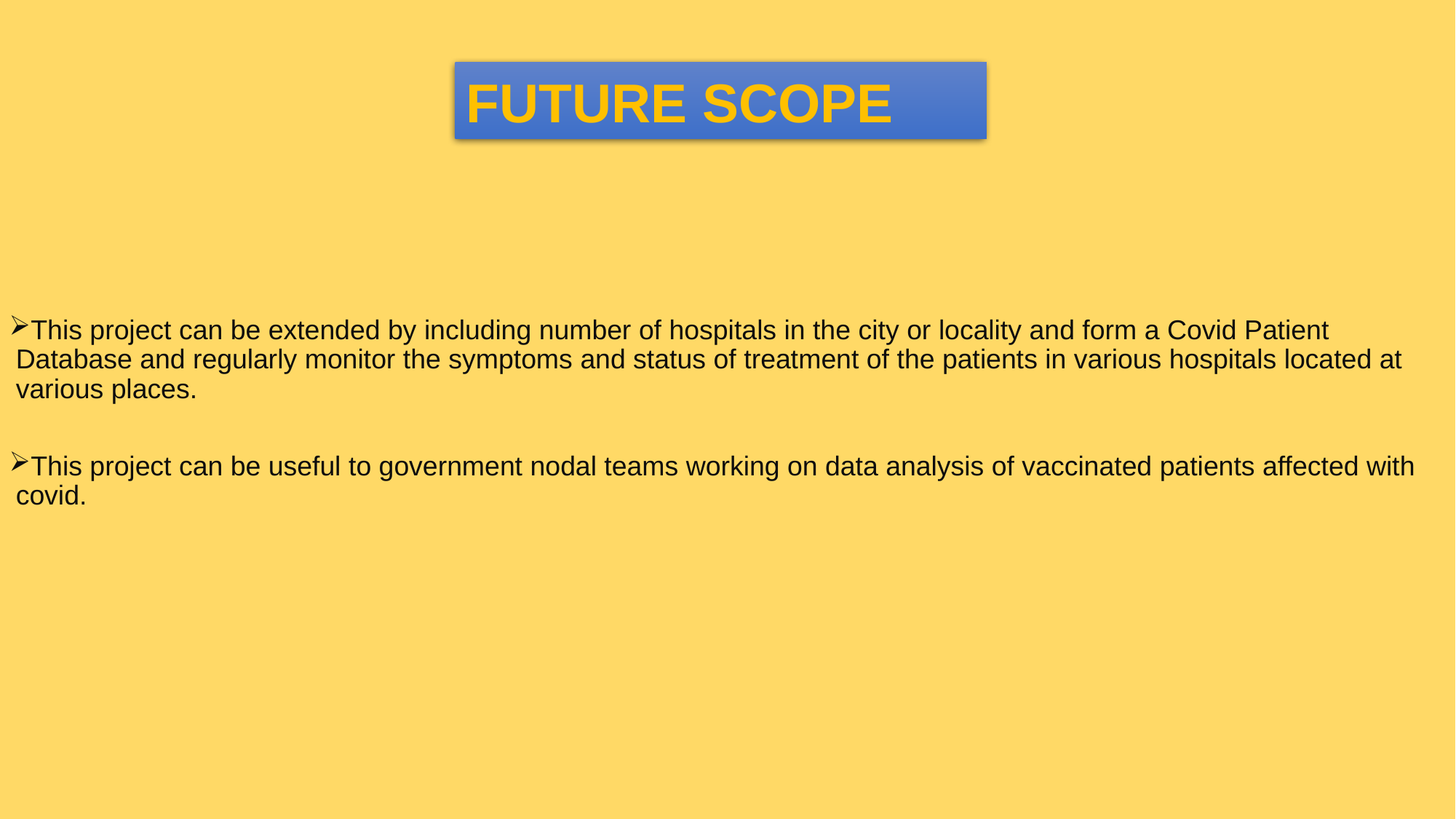

This project can be extended by including number of hospitals in the city or locality and form a Covid Patient Database and regularly monitor the symptoms and status of treatment of the patients in various hospitals located at various places.

This project can be useful to government nodal teams working on data analysis of vaccinated patients affected with covid.
FUTURE SCOPE